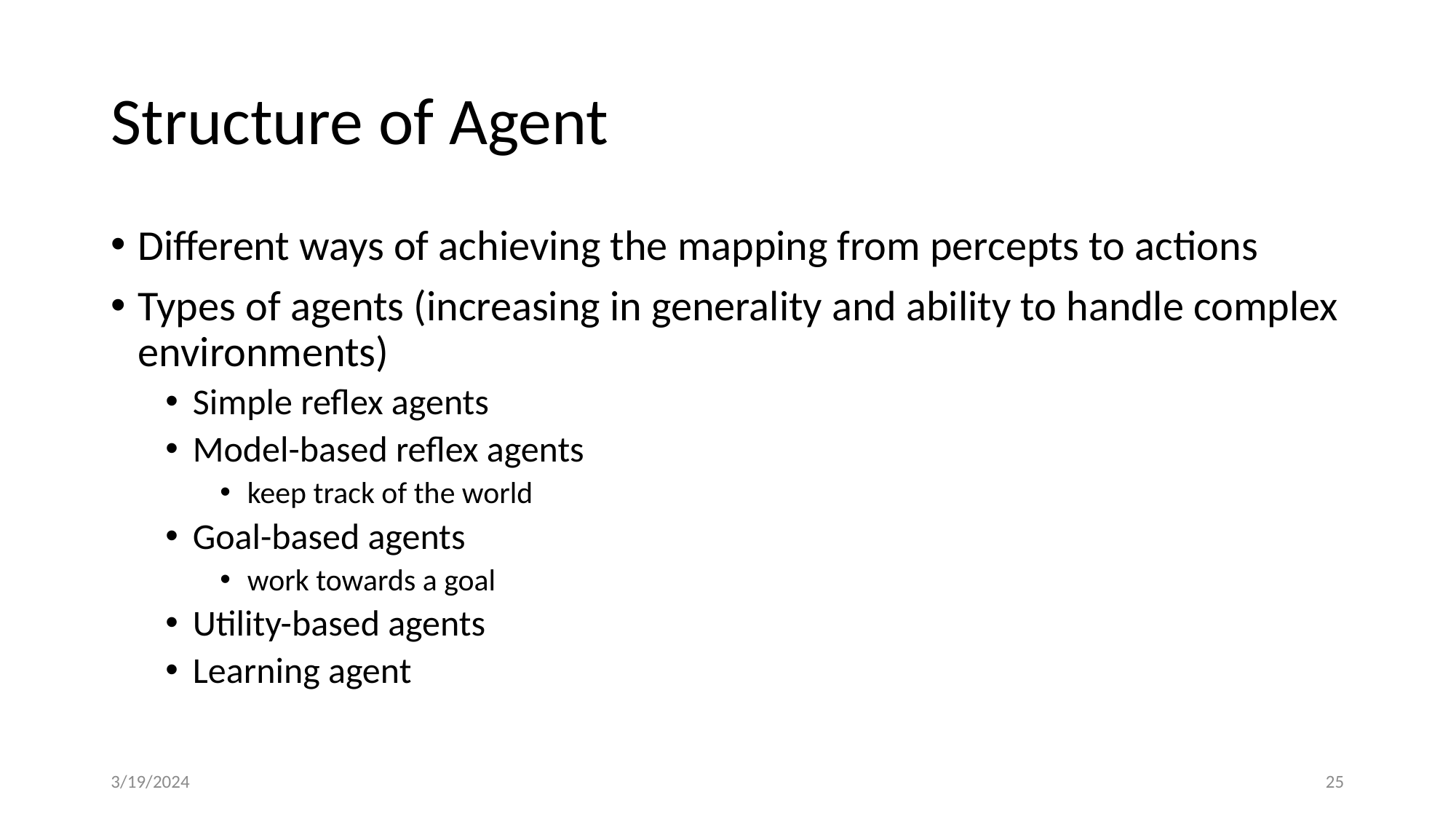

# Structure of Agent
Different ways of achieving the mapping from percepts to actions
Types of agents (increasing in generality and ability to handle complex environments)
Simple reflex agents
Model-based reflex agents
keep track of the world
Goal-based agents
work towards a goal
Utility-based agents
Learning agent

3/19/2024
25